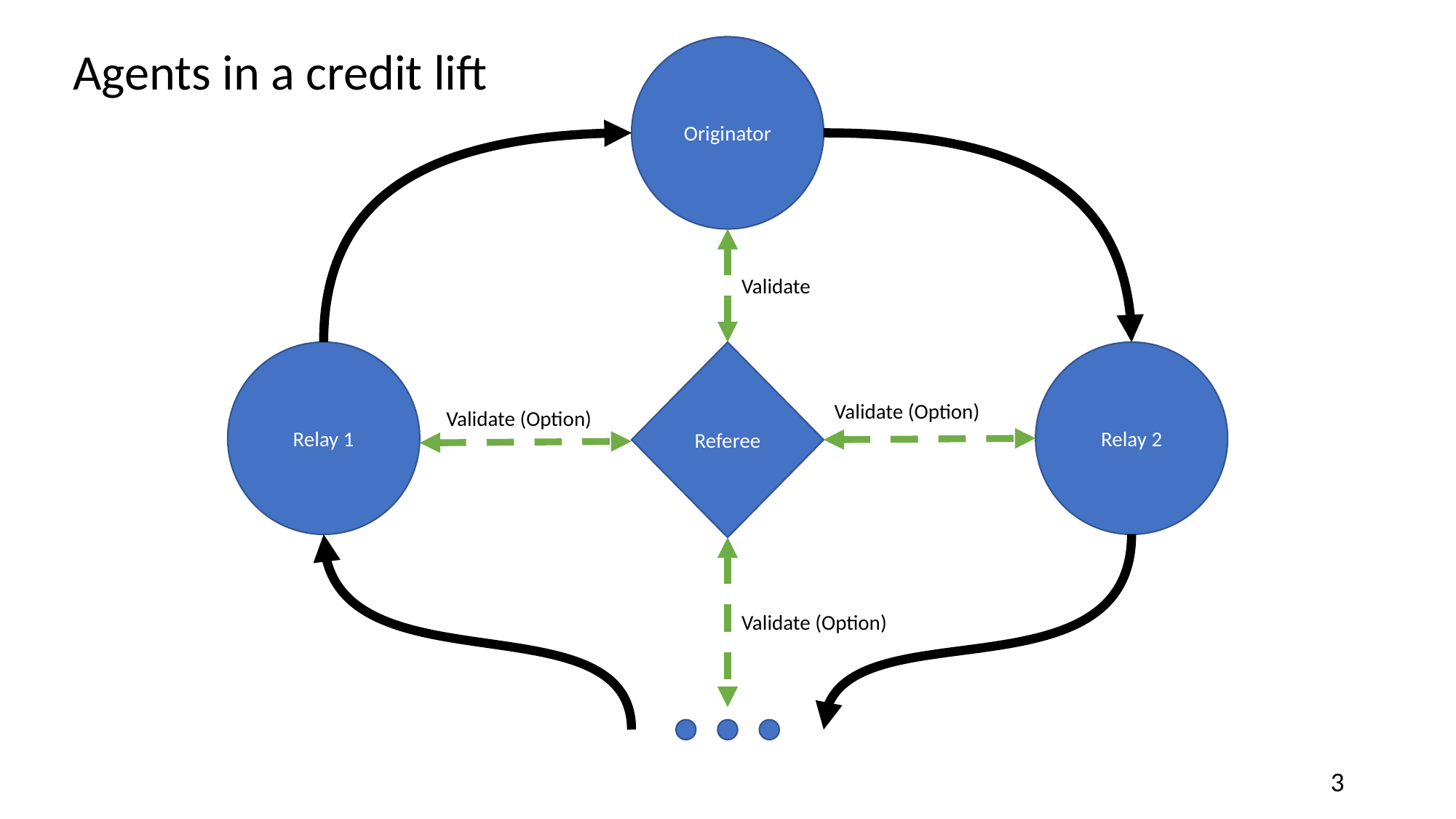

Originator
Validate
Relay 1
Referee
Relay 2
Validate (Option)
Validate (Option)
Validate (Option)

# Agents in a credit lift
3